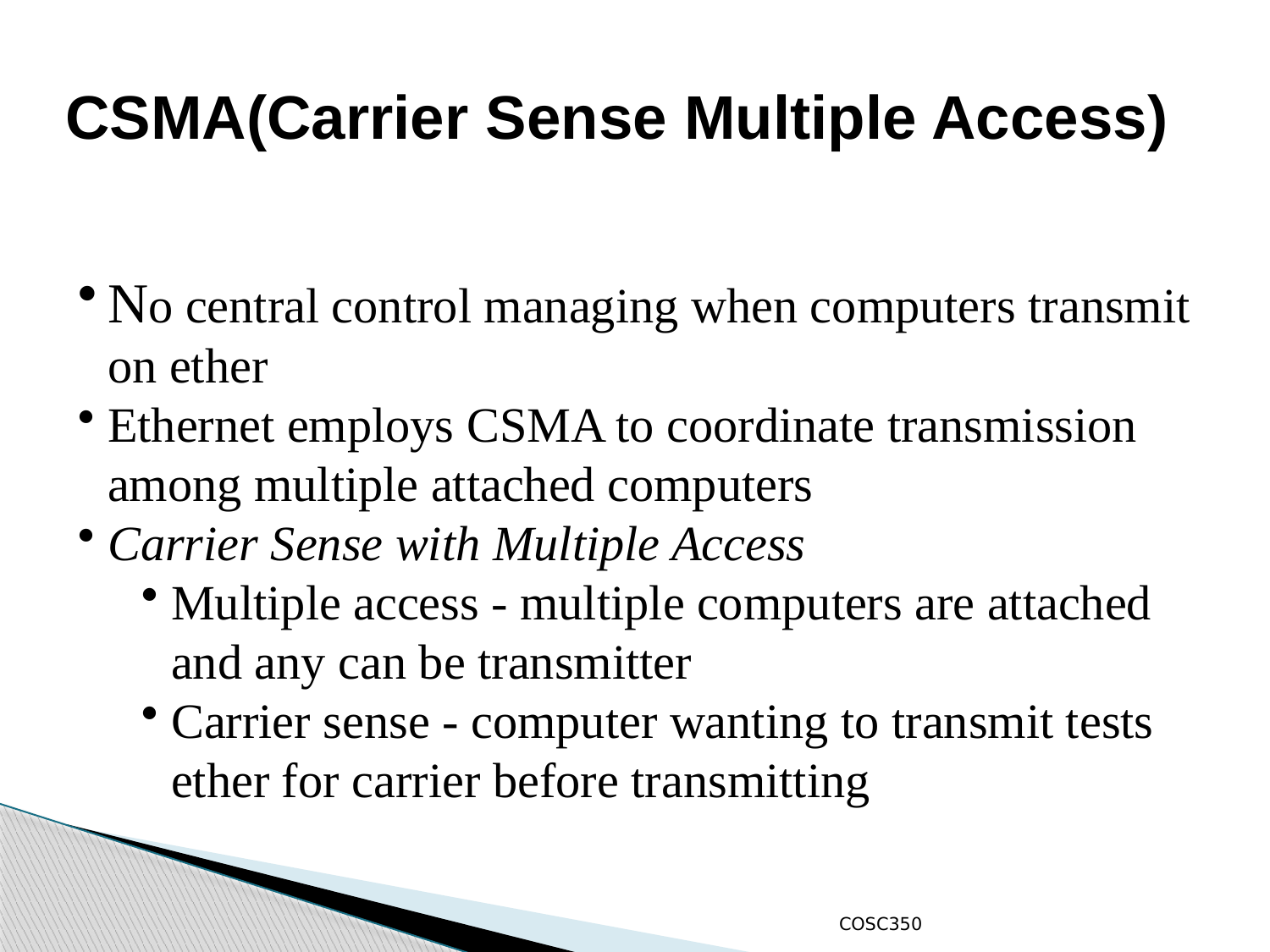

CSMA(Carrier Sense Multiple Access)

No central control managing when computers transmit on ether
Ethernet employs CSMA to coordinate transmission among multiple attached computers
Carrier Sense with Multiple Access
Multiple access - multiple computers are attached and any can be transmitter
Carrier sense - computer wanting to transmit tests ether for carrier before transmitting
COSC350